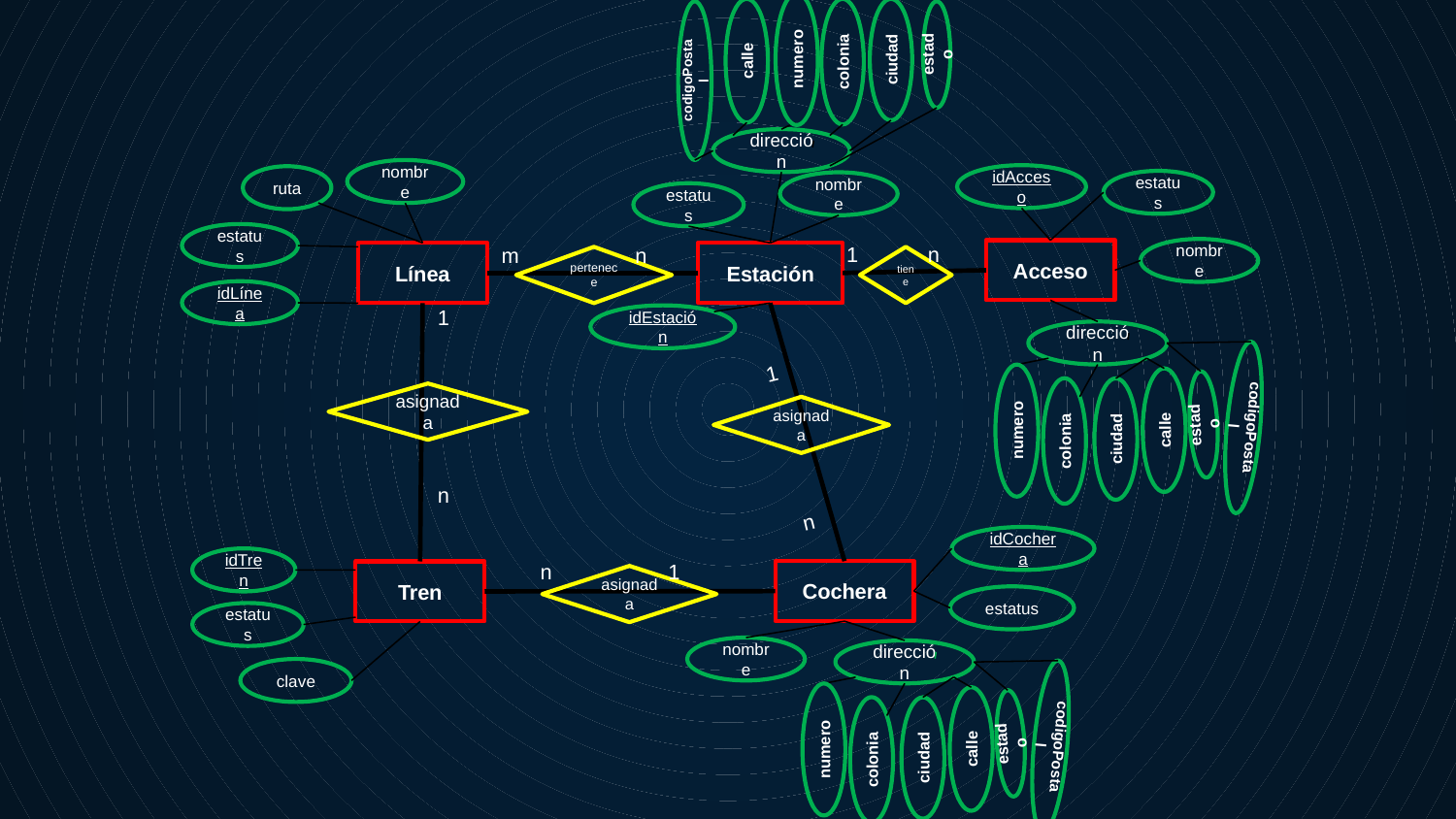

numero
ciudad
calle
colonia
estado
codigoPostal
dirección
nombre
idAcceso
ruta
estatus
nombre
estatus
estatus
1            n
m                    n
nombre
Acceso
Línea
Estación
pertenece
tiene
idLínea
1

n
idEstación
dirección
1

n
asignada
asignada
calle
numero
estado
codigoPostal
ciudad
colonia
idCochera
idTren
n                    1
Cochera
Tren
asignada
estatus
estatus
nombre
dirección
clave
calle
numero
estado
codigoPostal
ciudad
colonia